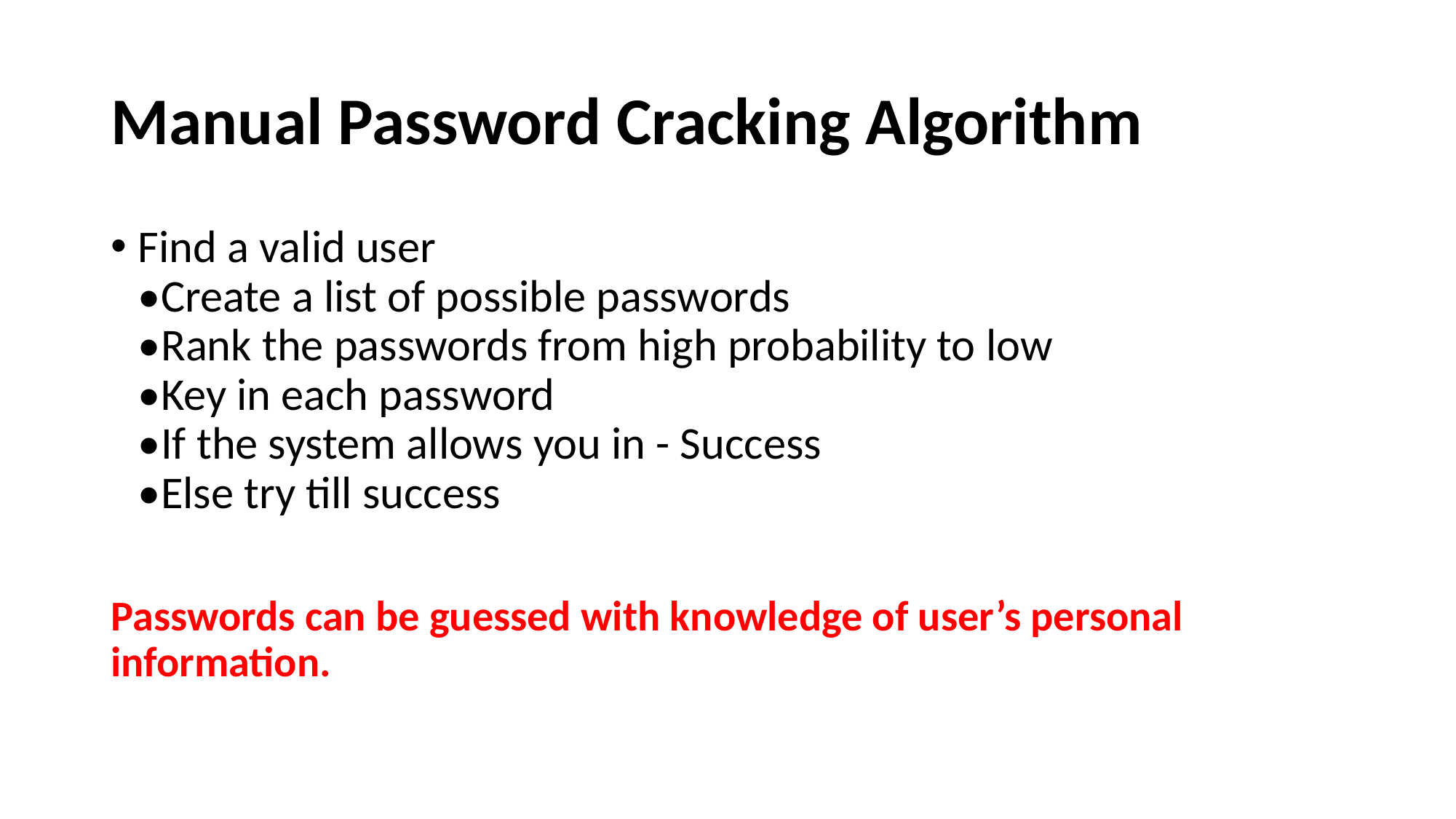

# Manual Password Cracking Algorithm
Find a valid user
•Create a list of possible passwords
•Rank the passwords from high probability to low
•Key in each password
•If the system allows you in - Success
•Else try till success

Passwords can be guessed with knowledge of user’s personal information.